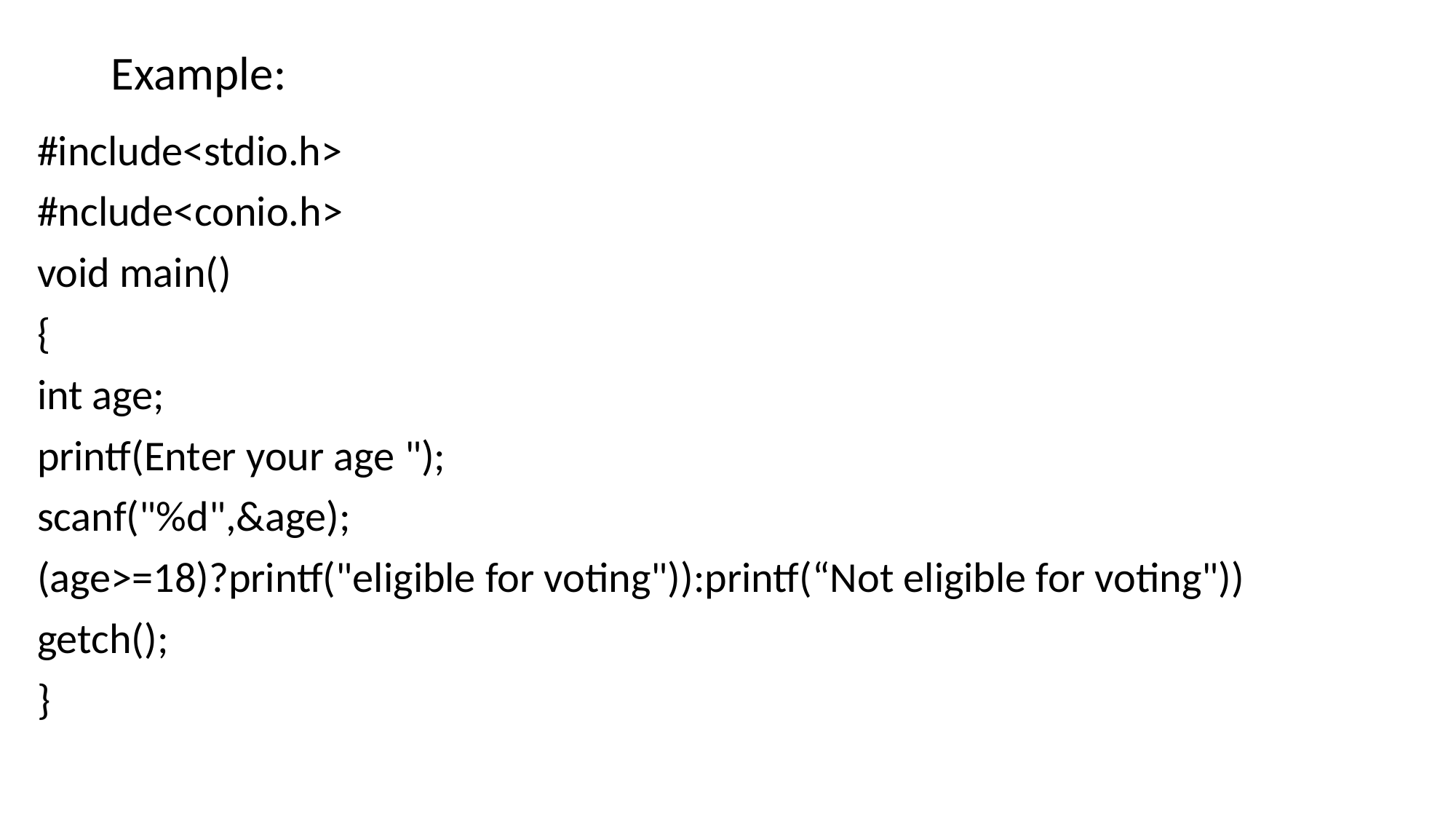

# Example:
#include<stdio.h>
#nclude<conio.h>
void main()
{
int age;
printf(Enter your age ");
scanf("%d",&age);
(age>=18)?printf("eligible for voting")):printf(“Not eligible for voting"))
getch();
}